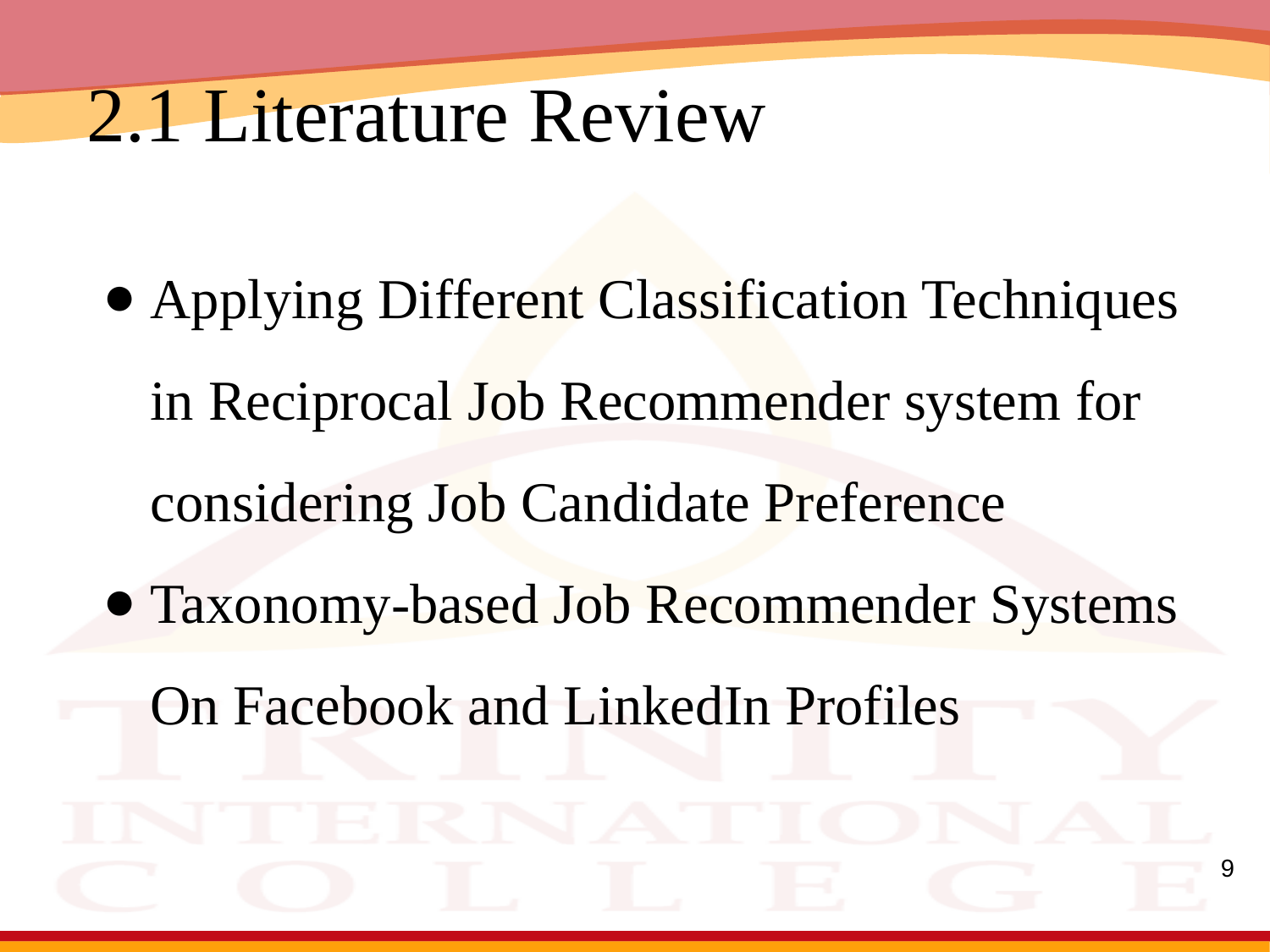

# 2.1 Literature Review
Applying Different Classification Techniques in Reciprocal Job Recommender system for considering Job Candidate Preference
Taxonomy-based Job Recommender Systems On Facebook and LinkedIn Profiles
9